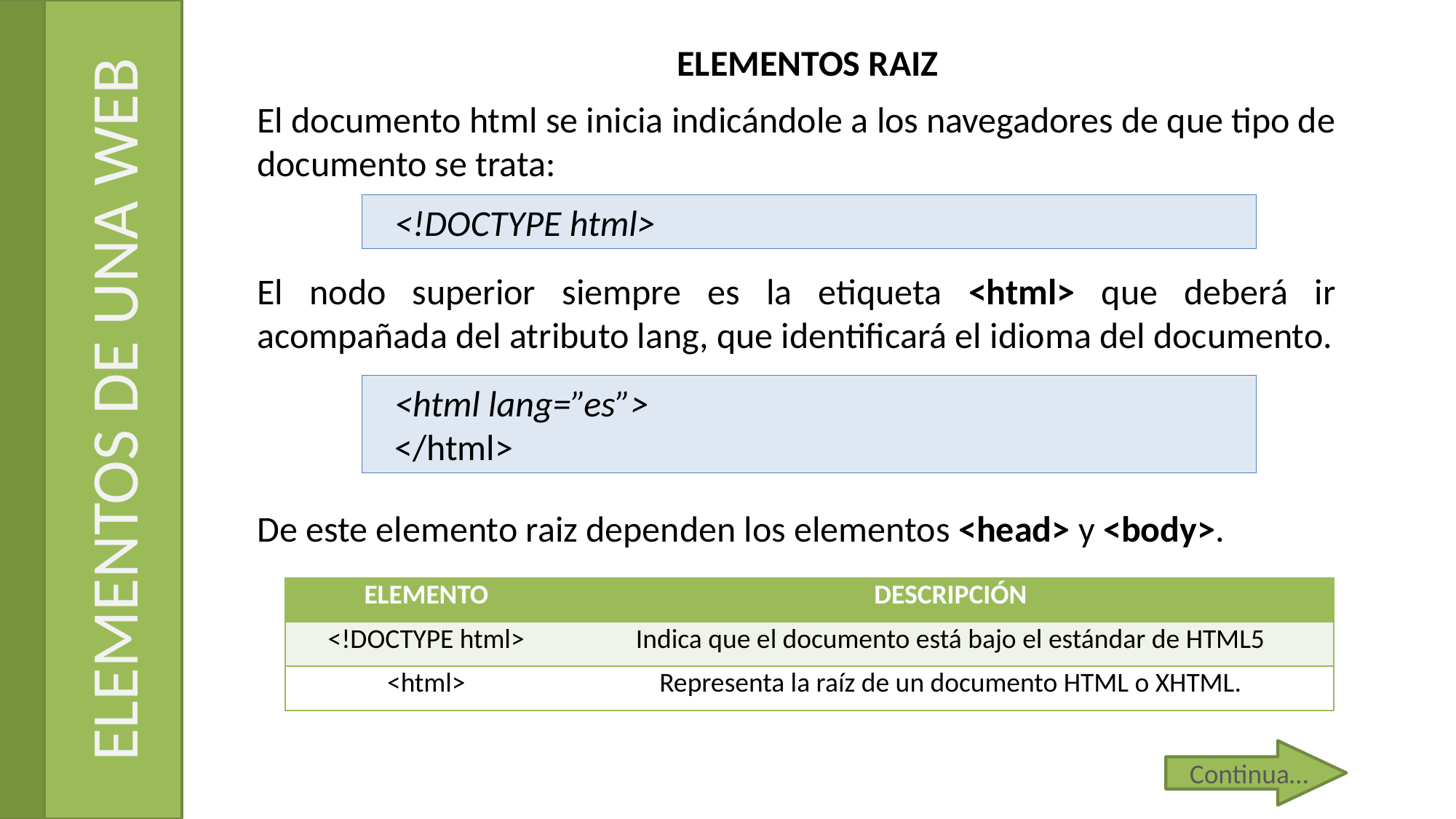

ELEMENTOS RAIZ
El documento html se inicia indicándole a los navegadores de que tipo de documento se trata:
<!DOCTYPE html>
El nodo superior siempre es la etiqueta <html> que deberá ir acompañada del atributo lang, que identificará el idioma del documento.
# ELEMENTOS DE UNA WEB
<html lang=”es”>
</html>
De este elemento raiz dependen los elementos <head> y <body>.
| ELEMENTO | DESCRIPCIÓN |
| --- | --- |
| <!DOCTYPE html> | Indica que el documento está bajo el estándar de HTML5 |
| <html> | Representa la raíz de un documento HTML o XHTML. |

Continua…